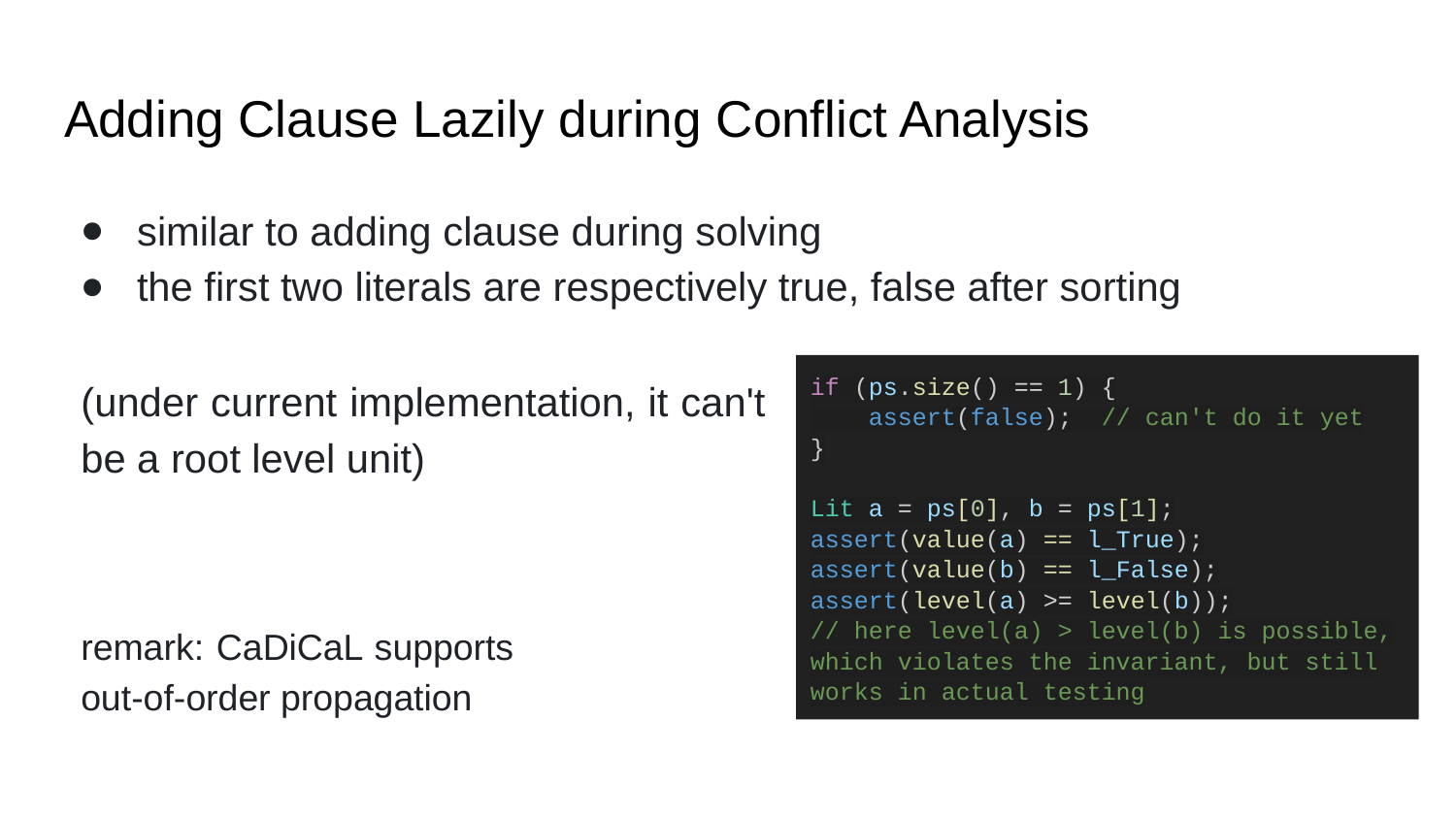

# Adding Clause Lazily during Conflict Analysis
similar to adding clause during solving
the first two literals are respectively true, false after sorting
(under current implementation, it can't be a root level unit)
if (ps.size() == 1) {
    assert(false);  // can't do it yet
}

Lit a = ps[0], b = ps[1];
assert(value(a) == l_True);
assert(value(b) == l_False);
assert(level(a) >= level(b));
// here level(a) > level(b) is possible, which violates the invariant, but still works in actual testing
remark: CaDiCaL supports out-of-order propagation